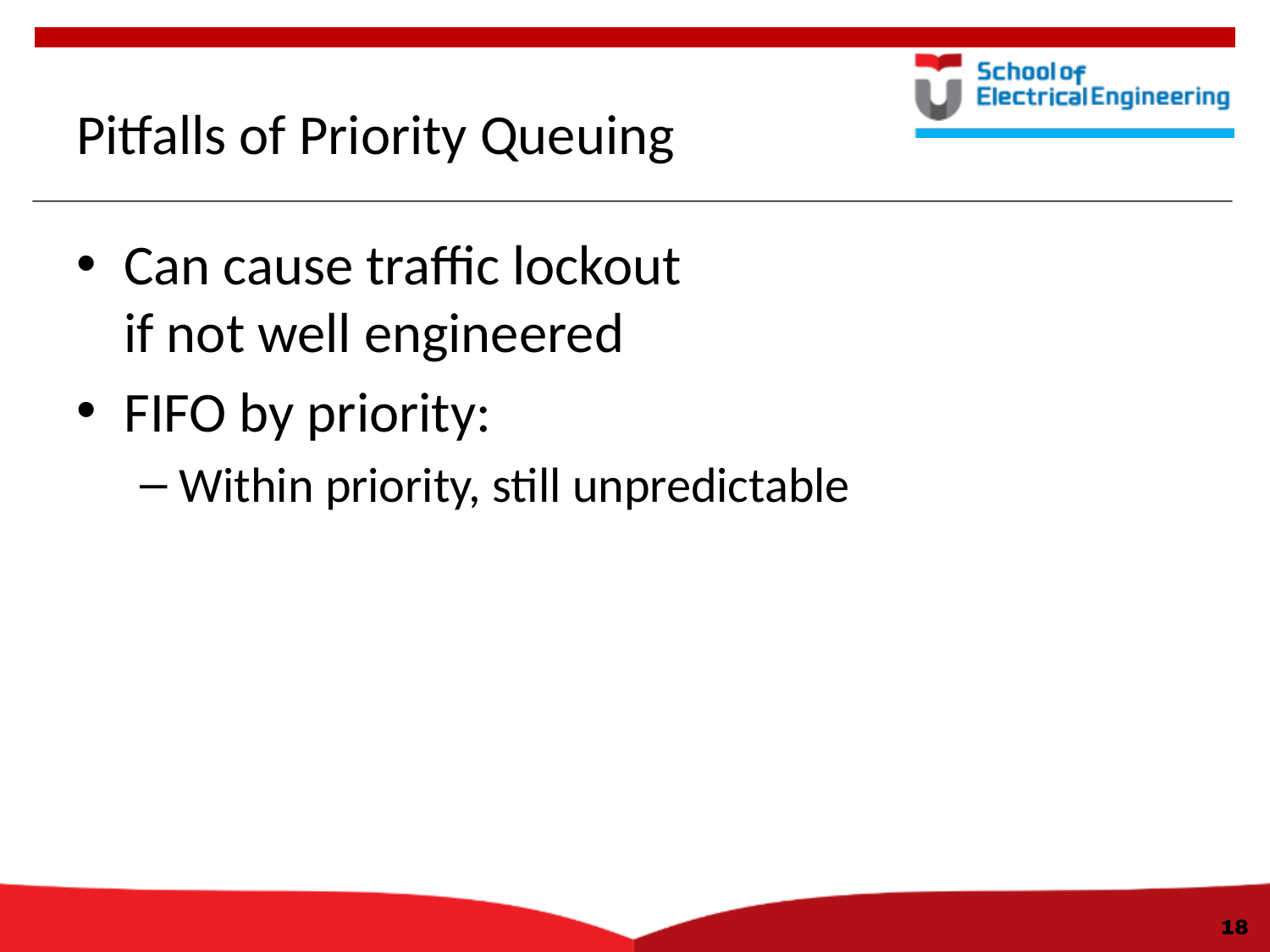

# Pitfalls of Priority Queuing
Can cause traffic lockout
if not well engineered
FIFO by priority:
Within priority, still unpredictable
18